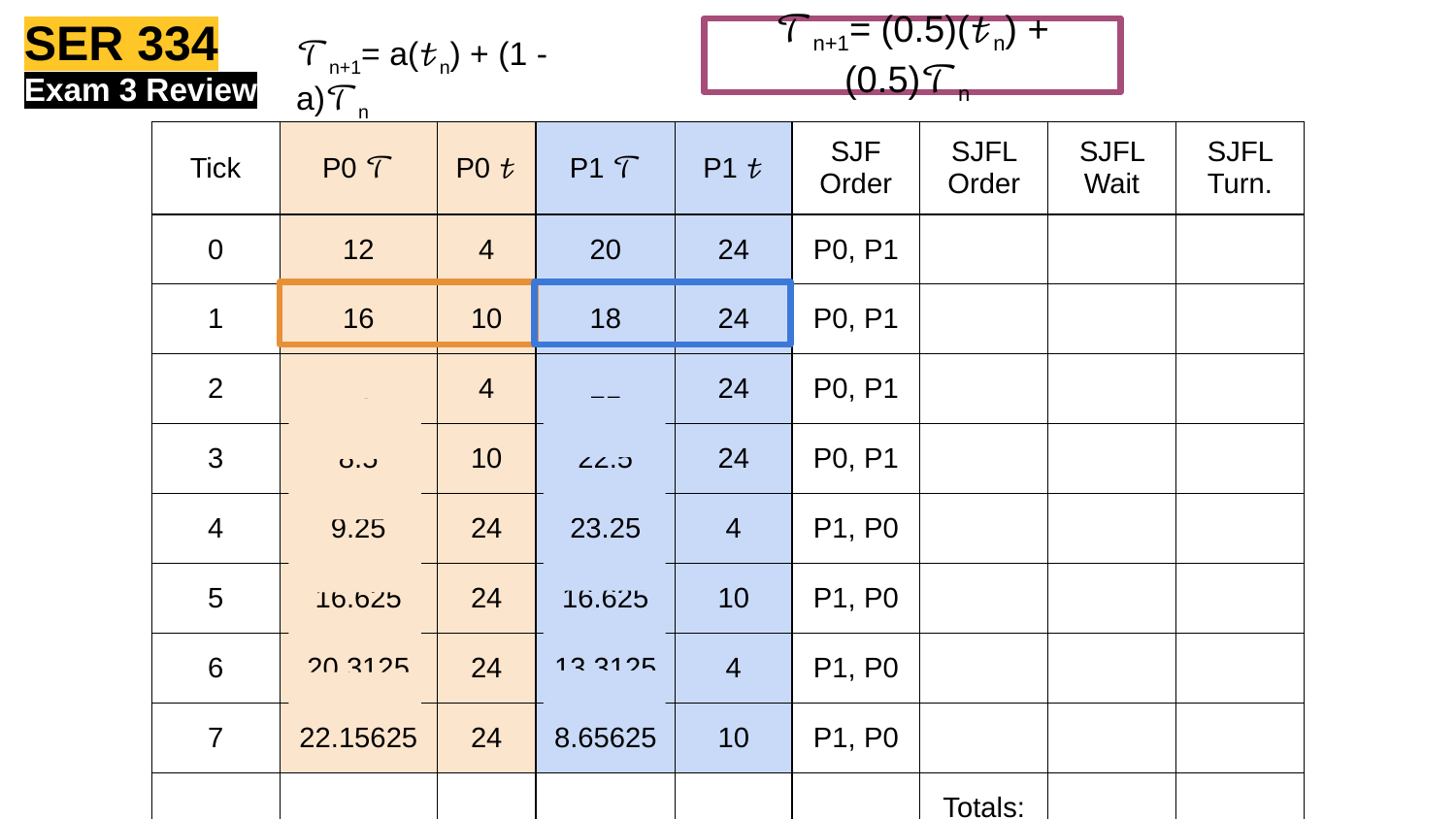

SER 334
𝒯n+1= a(𝓉n) + (1 - a)𝒯n
𝒯n+1= (0.5)(𝓉n) + (0.5)𝒯n
Exam 3 Review

| Tick | P0 𝒯 | P0 𝓉 | P1 𝒯 | P1 𝓉 | SJF Order | SJFL Order | SJFL Wait | SJFL Turn. |
| --- | --- | --- | --- | --- | --- | --- | --- | --- |
| 0 | 12 | 4 | 20 | 24 | P0, P1 |  |  |  |
| 1 | 16 | 10 | 18 | 24 | P0, P1 |  |  |  |
| 2 | 13 | 4 | 21 | 24 | P0, P1 |  |  |  |
| 3 | 8.5 | 10 | 22.5 | 24 | P0, P1 |  |  |  |
| 4 | 9.25 | 24 | 23.25 | 4 | P1, P0 |  |  |  |
| 5 | 16.625 | 24 | 16.625 | 10 | P1, P0 |  |  |  |
| 6 | 20.3125 | 24 | 13.3125 | 4 | P1, P0 |  |  |  |
| 7 | 22.15625 | 24 | 8.65625 | 10 | P1, P0 |  |  |  |
|  |  |  |  |  |  | Totals: |  |  |